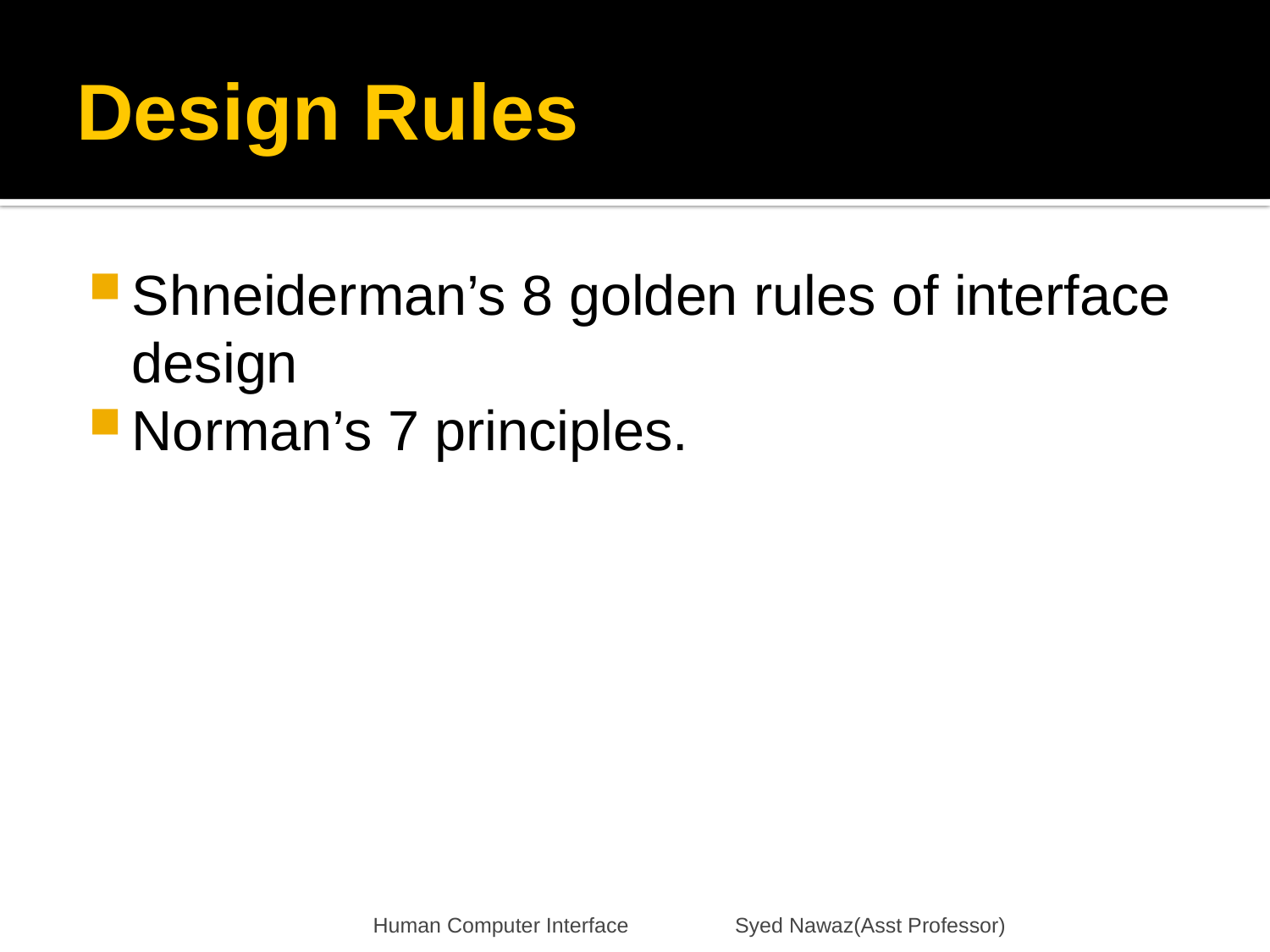

# Design Rules
Shneiderman’s 8 golden rules of interface design
Norman’s 7 principles.
Human Computer Interface                  Syed Nawaz(Asst Professor)